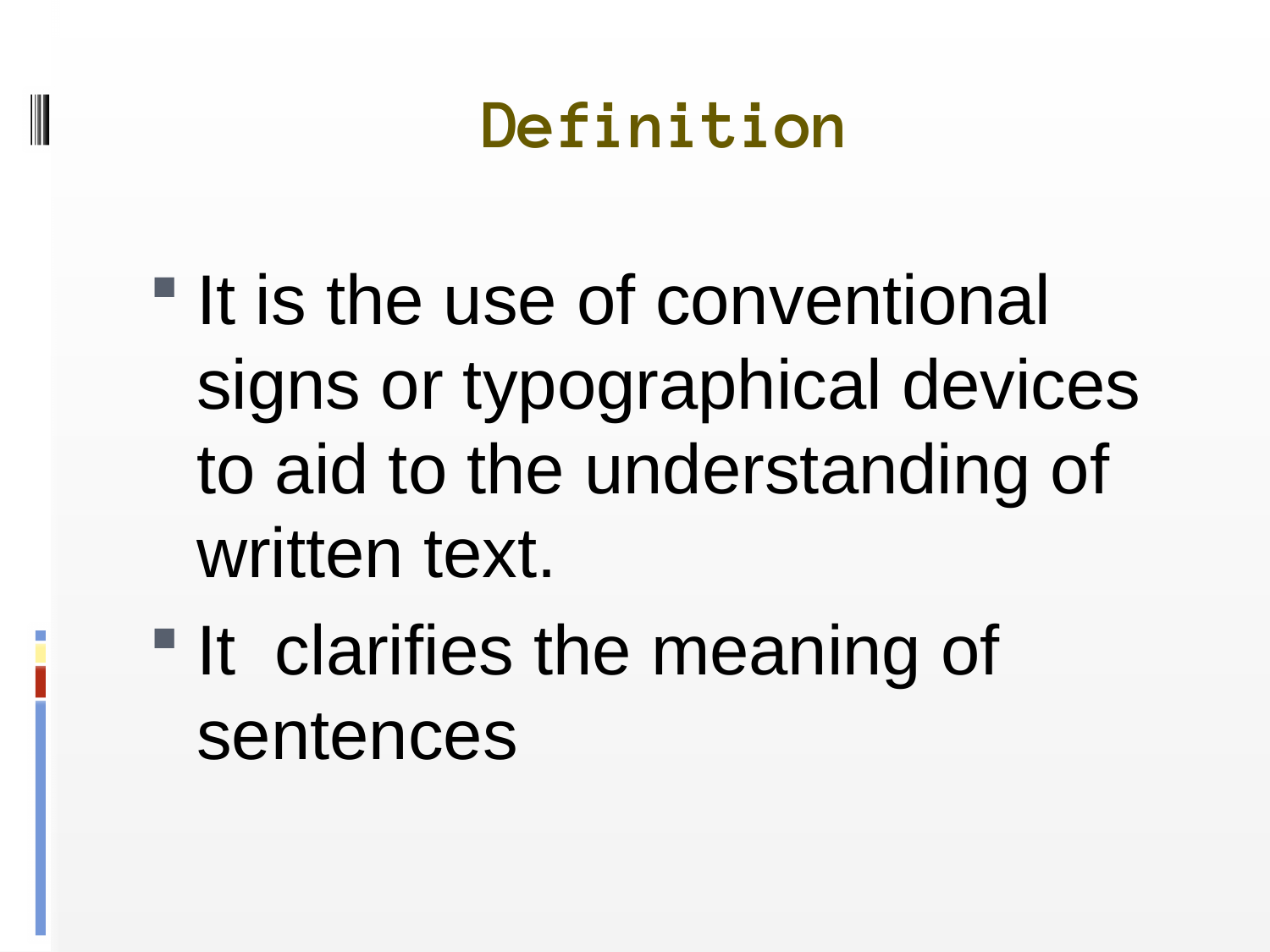

# Definition
It is the use of conventional signs or typographical devices to aid to the understanding of written text.
It  clarifies the meaning of sentences